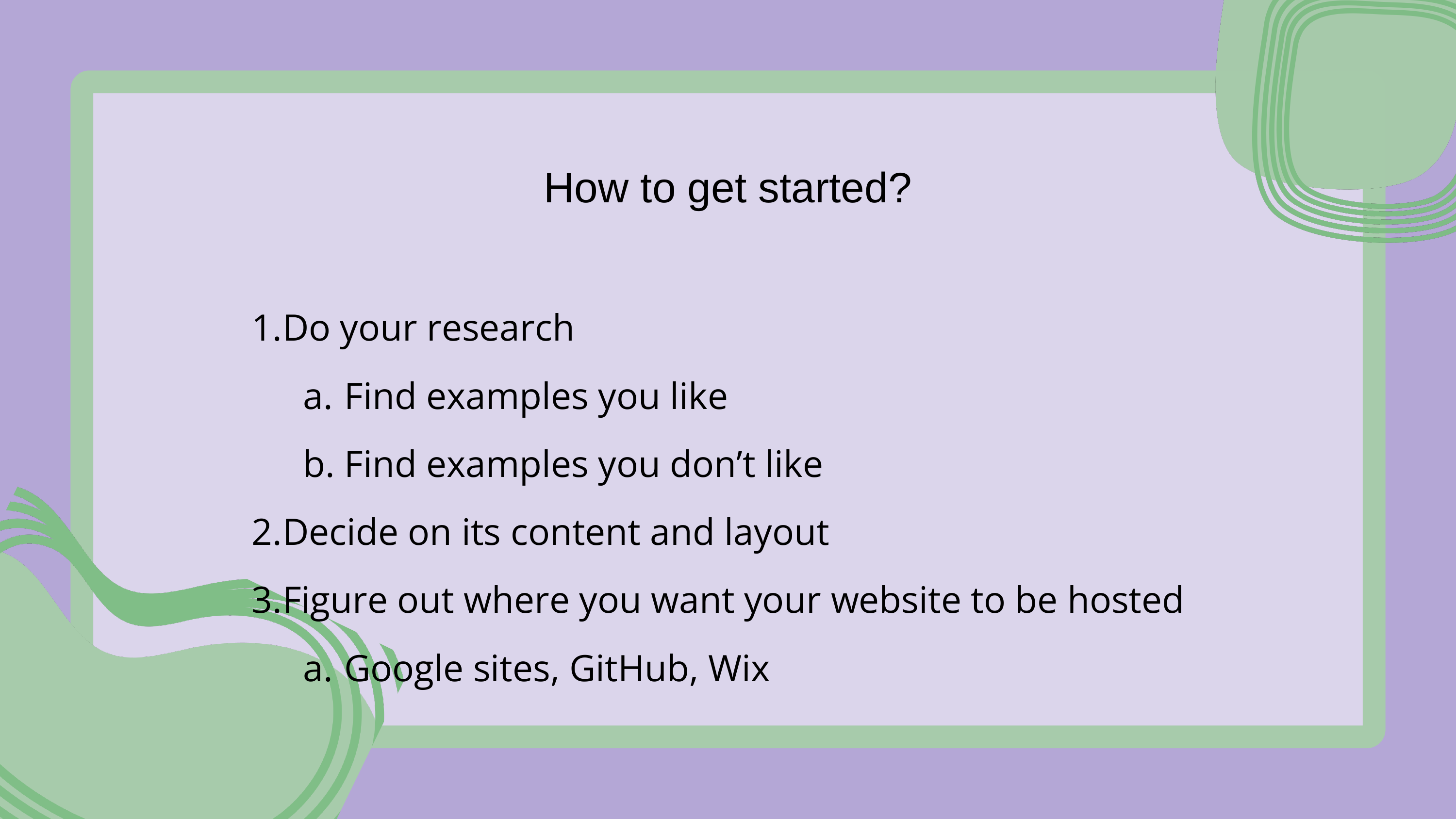

How to get started?
Do your research
Find examples you like
Find examples you don’t like
Decide on its content and layout
Figure out where you want your website to be hosted
Google sites, GitHub, Wix